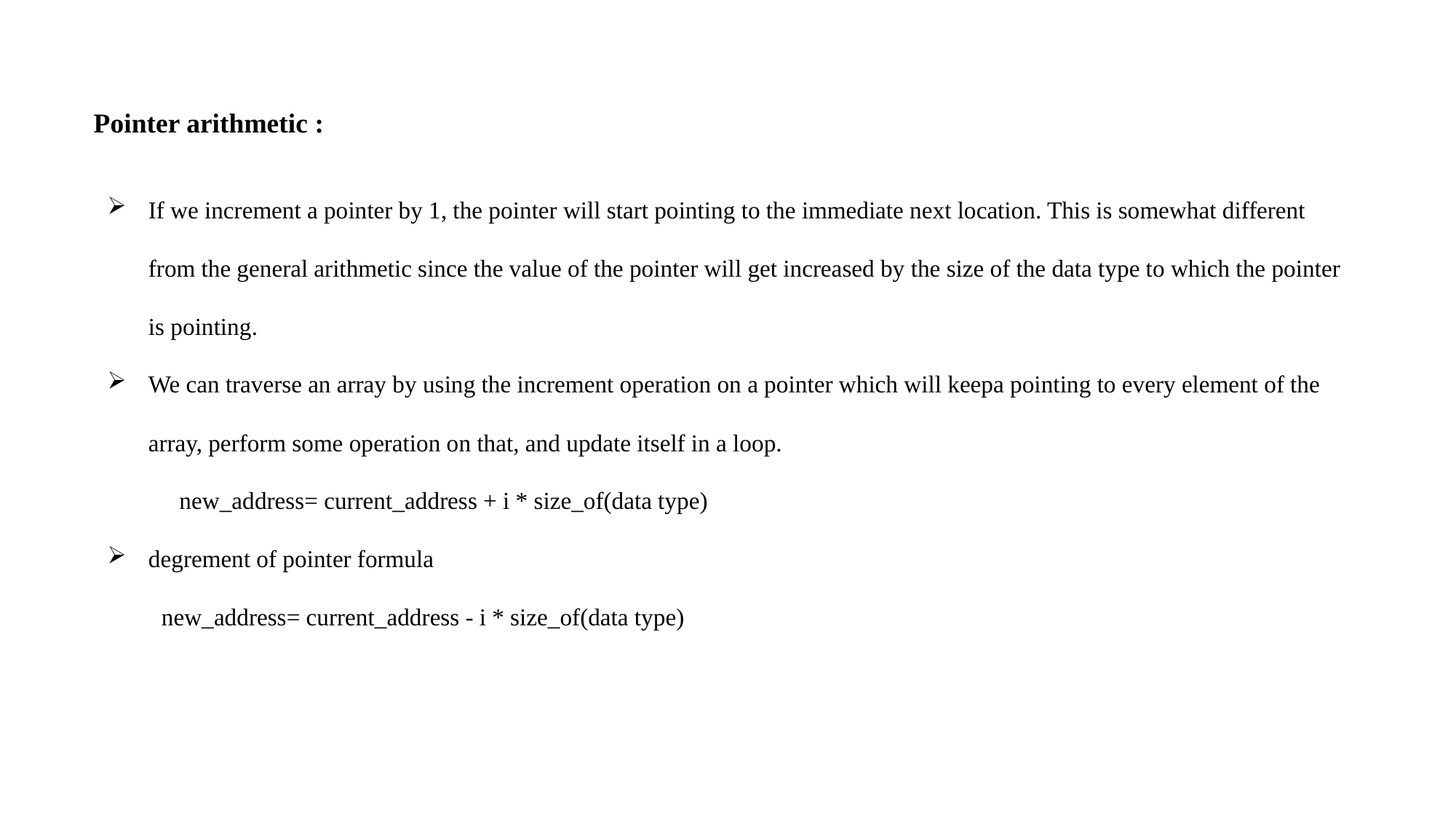

Pointer arithmetic :
If we increment a pointer by 1, the pointer will start pointing to the immediate next location. This is somewhat different from the general arithmetic since the value of the pointer will get increased by the size of the data type to which the pointer is pointing.
We can traverse an array by using the increment operation on a pointer which will keepa pointing to every element of the array, perform some operation on that, and update itself in a loop.
            new_address= current_address + i * size_of(data type)
degrement of pointer formula
         new_address= current_address - i * size_of(data type)